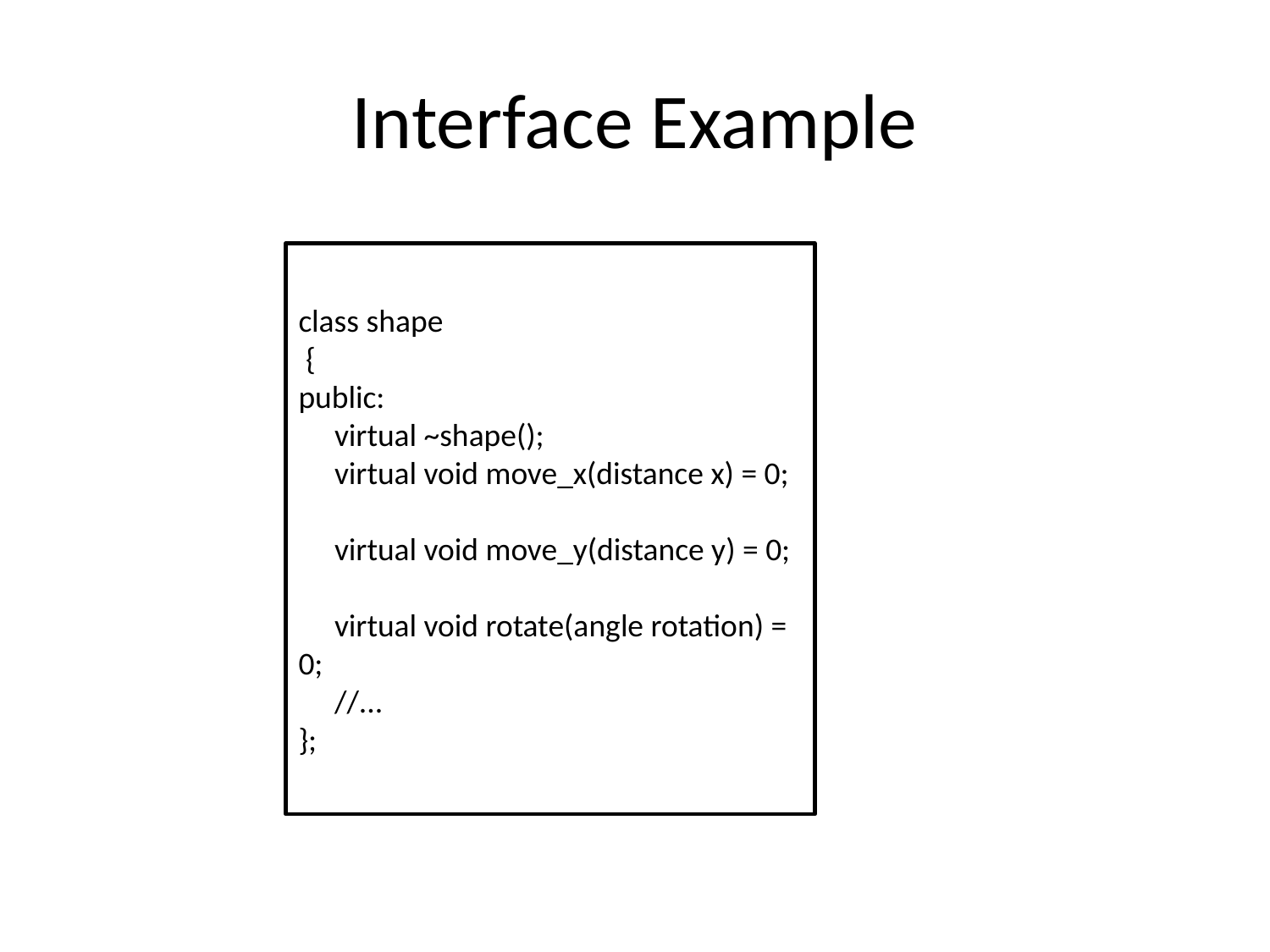

# Interface Example

class shape
 {
public:
     virtual ~shape();
     virtual void move_x(distance x) = 0;
     virtual void move_y(distance y) = 0;
     virtual void rotate(angle rotation) = 0;
     //...
};